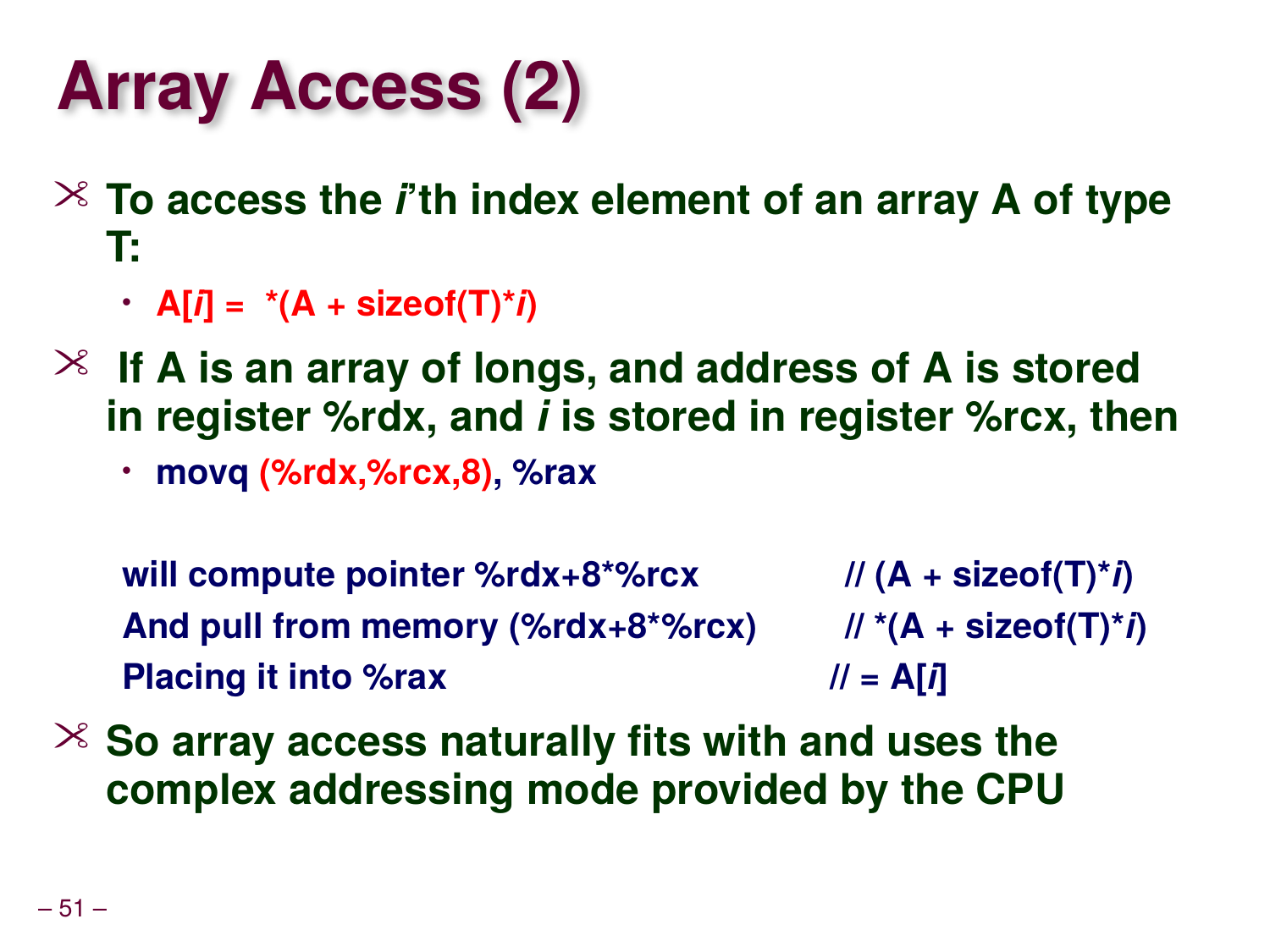

# Array Access (2)
To access the i’th index element of an array A of type T:
A[i] =  *(A + sizeof(T)*i)
 If A is an array of longs, and address of A is stored in register %rdx, and i is stored in register %rcx, then
movq (%rdx,%rcx,8), %rax

will compute pointer %rdx+8*%rcx               // (A + sizeof(T)*i)
And pull from memory (%rdx+8*%rcx)         // *(A + sizeof(T)*i)
Placing it into %rax			    // = A[i]
So array access naturally fits with and uses the complex addressing mode provided by the CPU